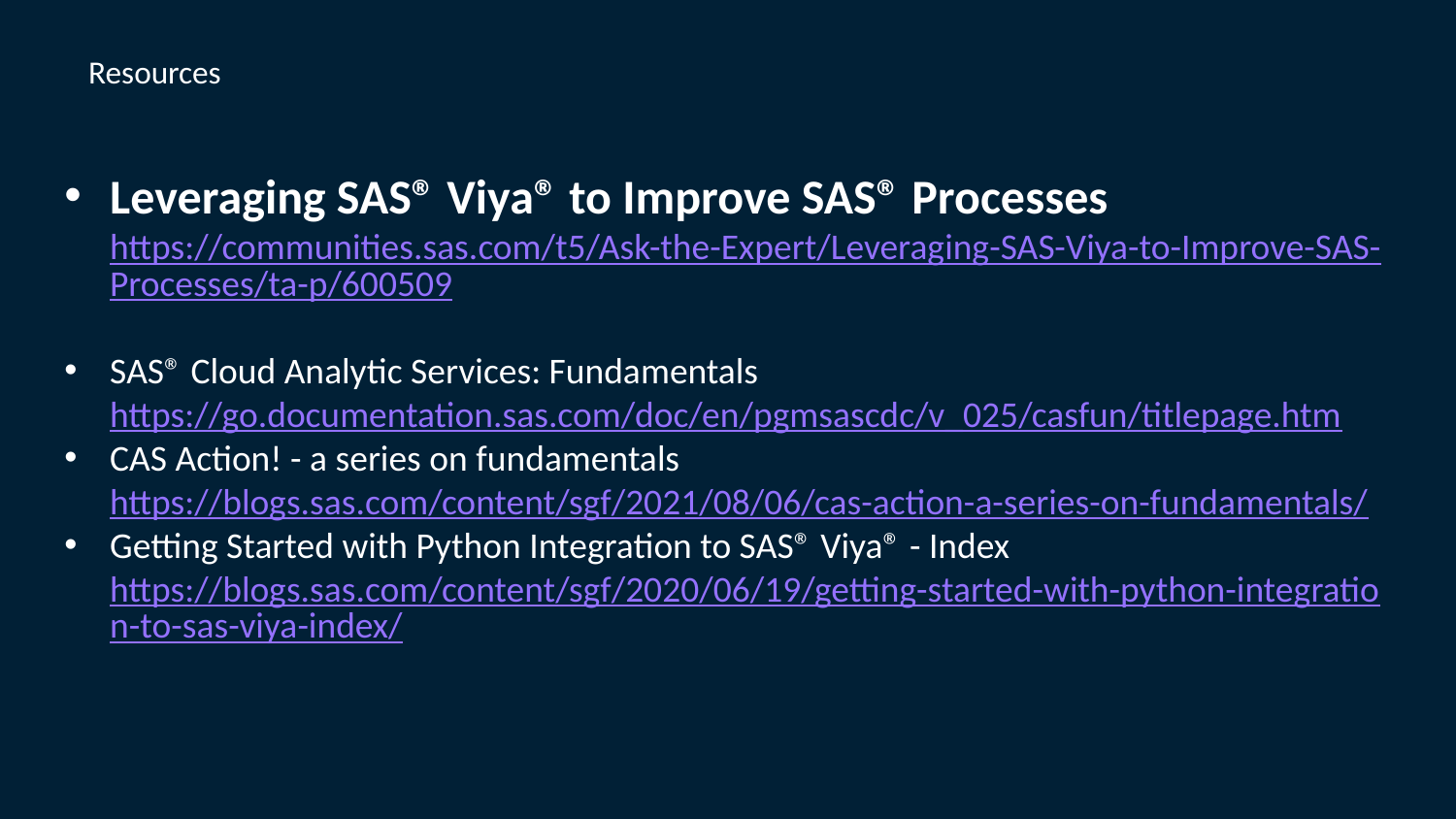

Resources
Leveraging SAS® Viya® to Improve SAS® Processes https://communities.sas.com/t5/Ask-the-Expert/Leveraging-SAS-Viya-to-Improve-SAS-Processes/ta-p/600509

SAS® Cloud Analytic Services: Fundamentals https://go.documentation.sas.com/doc/en/pgmsascdc/v_025/casfun/titlepage.htm
CAS Action! - a series on fundamentals https://blogs.sas.com/content/sgf/2021/08/06/cas-action-a-series-on-fundamentals/
Getting Started with Python Integration to SAS® Viya® - Index  https://blogs.sas.com/content/sgf/2020/06/19/getting-started-with-python-integration-to-sas-viya-index/